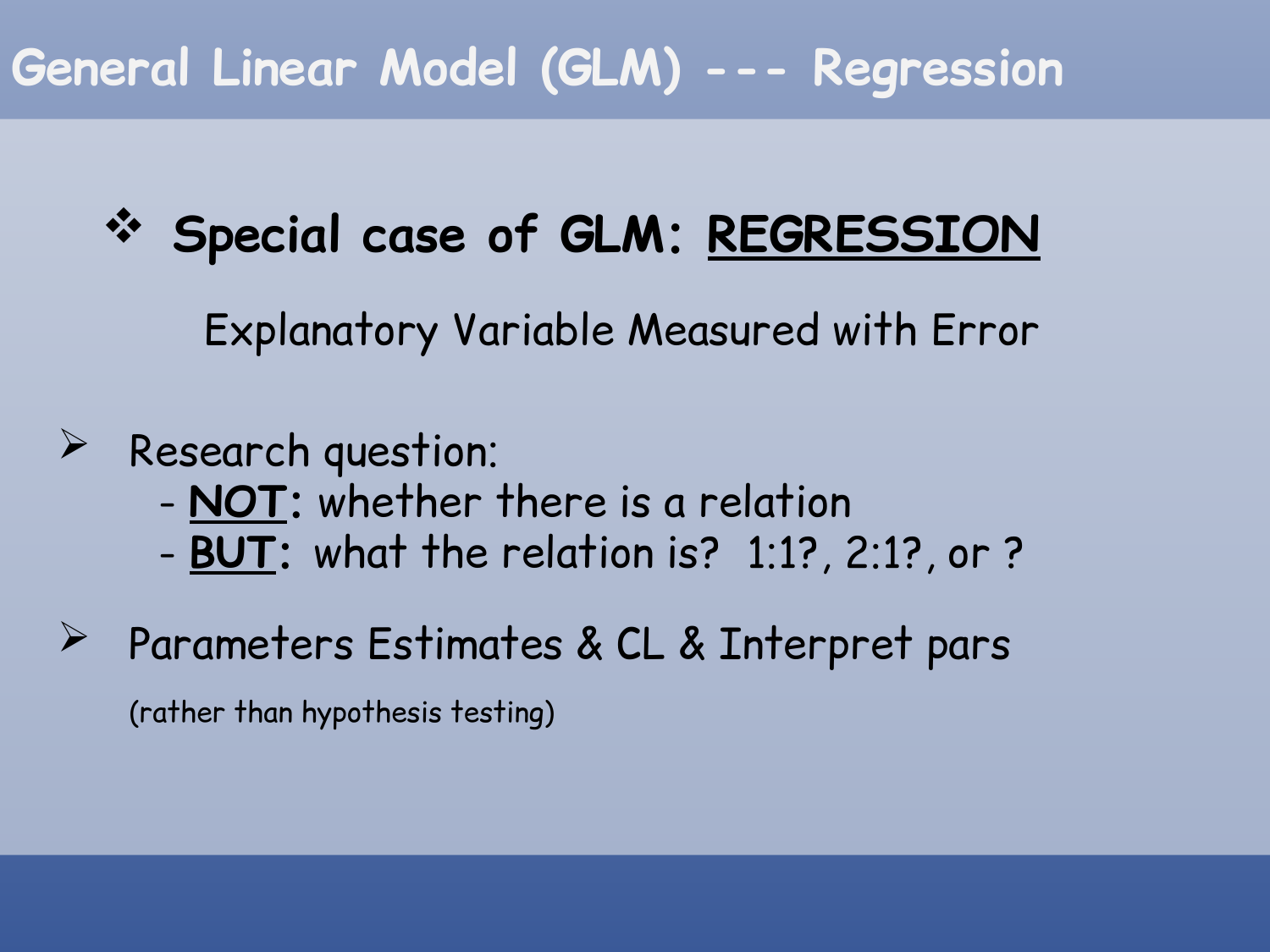

General Linear Model (GLM) --- Regression

Special case of GLM: REGRESSION
        Explanatory Variable Measured with Error
Research question:
        - NOT: whether there is a relation
        - BUT: what the relation is?  1:1?, 2:1?, or ?
Parameters Estimates & CL & Interpret pars
	(rather than hypothesis testing)